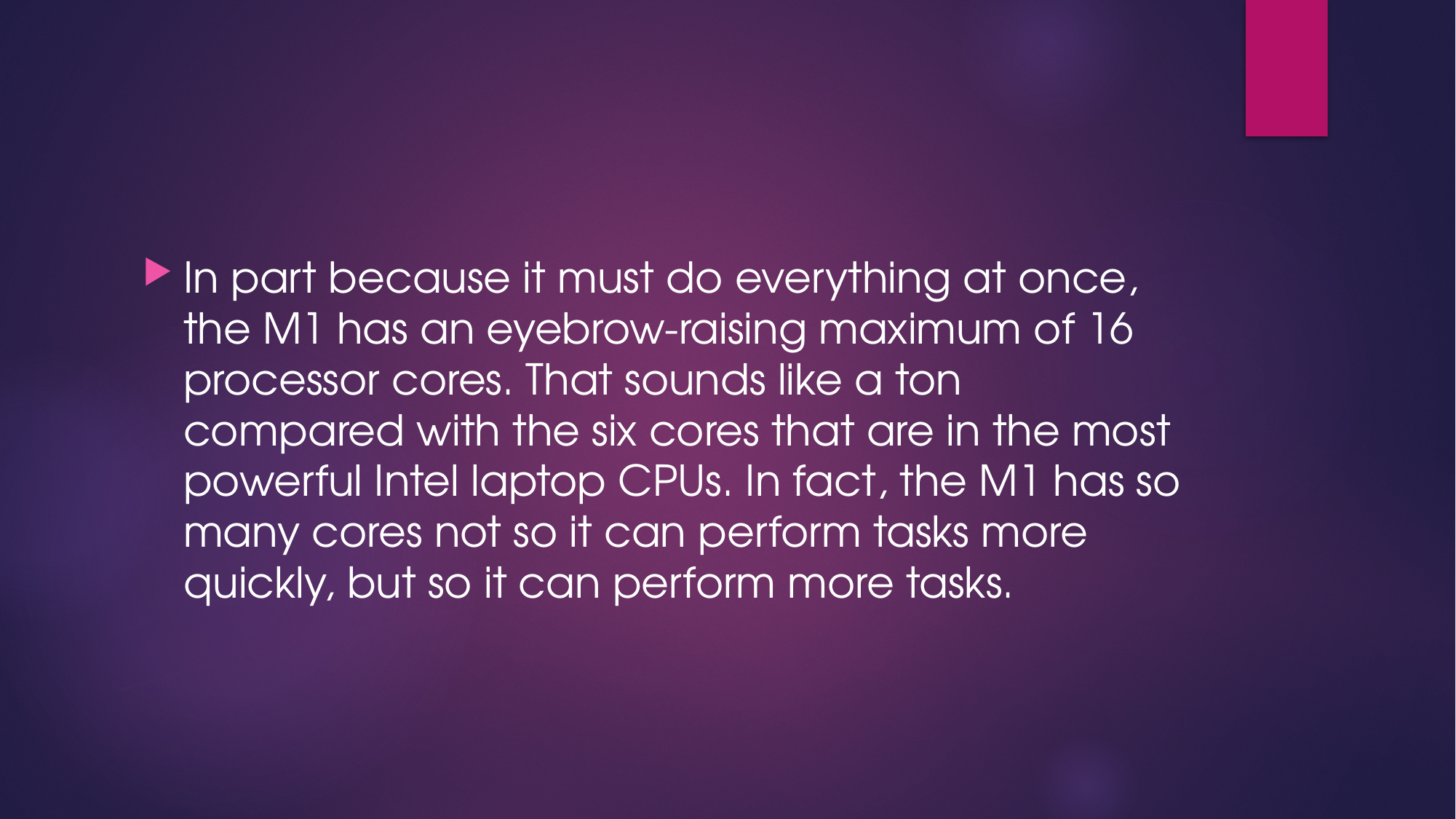

#
In part because it must do everything at once, the M1 has an eyebrow-raising maximum of 16 processor cores. That sounds like a ton compared with the six cores that are in the most powerful Intel laptop CPUs. In fact, the M1 has so many cores not so it can perform tasks more quickly, but so it can perform more tasks.